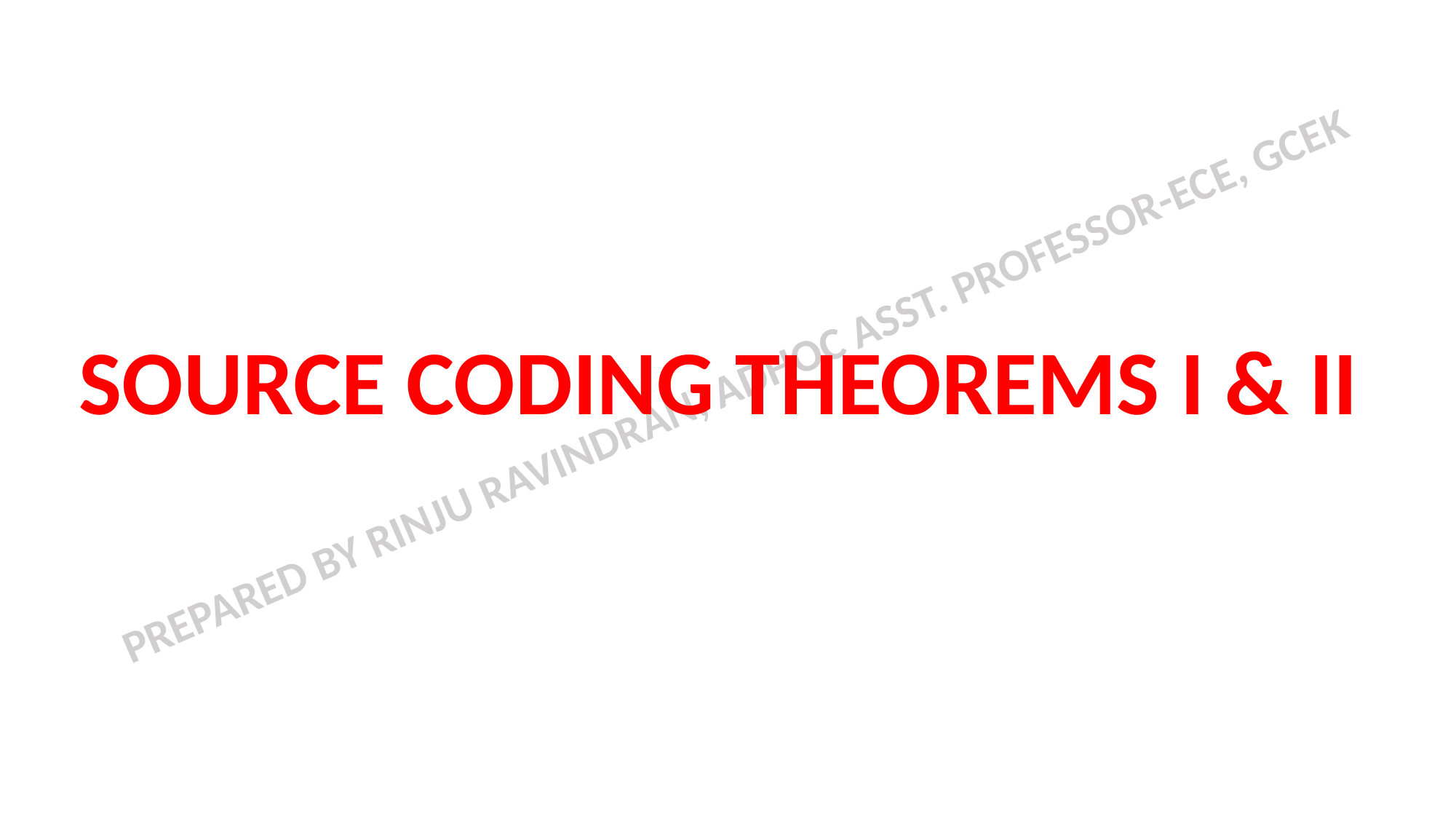

# SOURCE CODING THEOREMS I & II